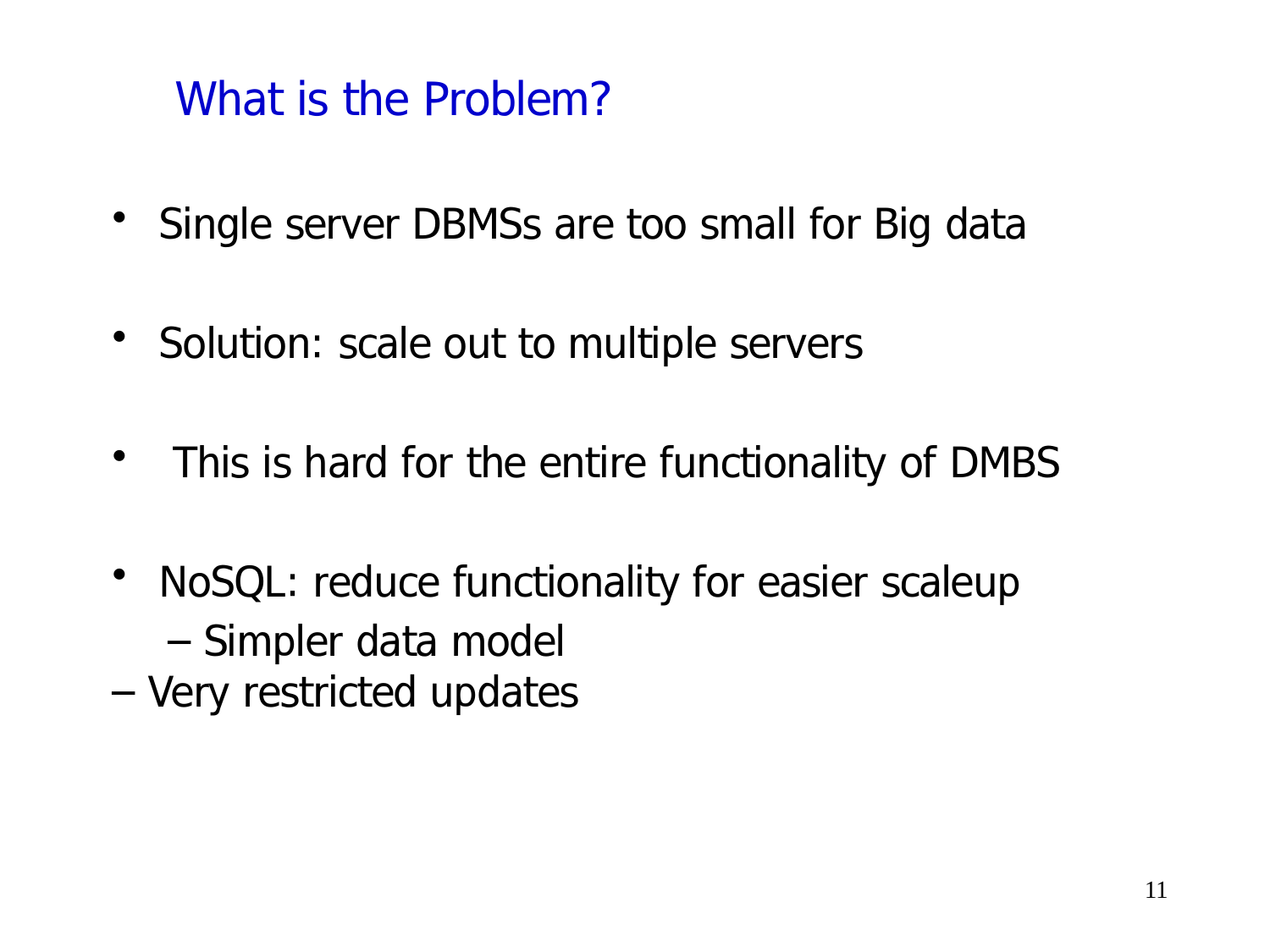

# What is the Problem?
Single server DBMSs are too small for Big data

Solution: scale out to multiple servers

 This is hard for the entire functionality of DMBS

NoSQL: reduce functionality for easier scaleup
– Simpler data model
– Very restricted updates
11